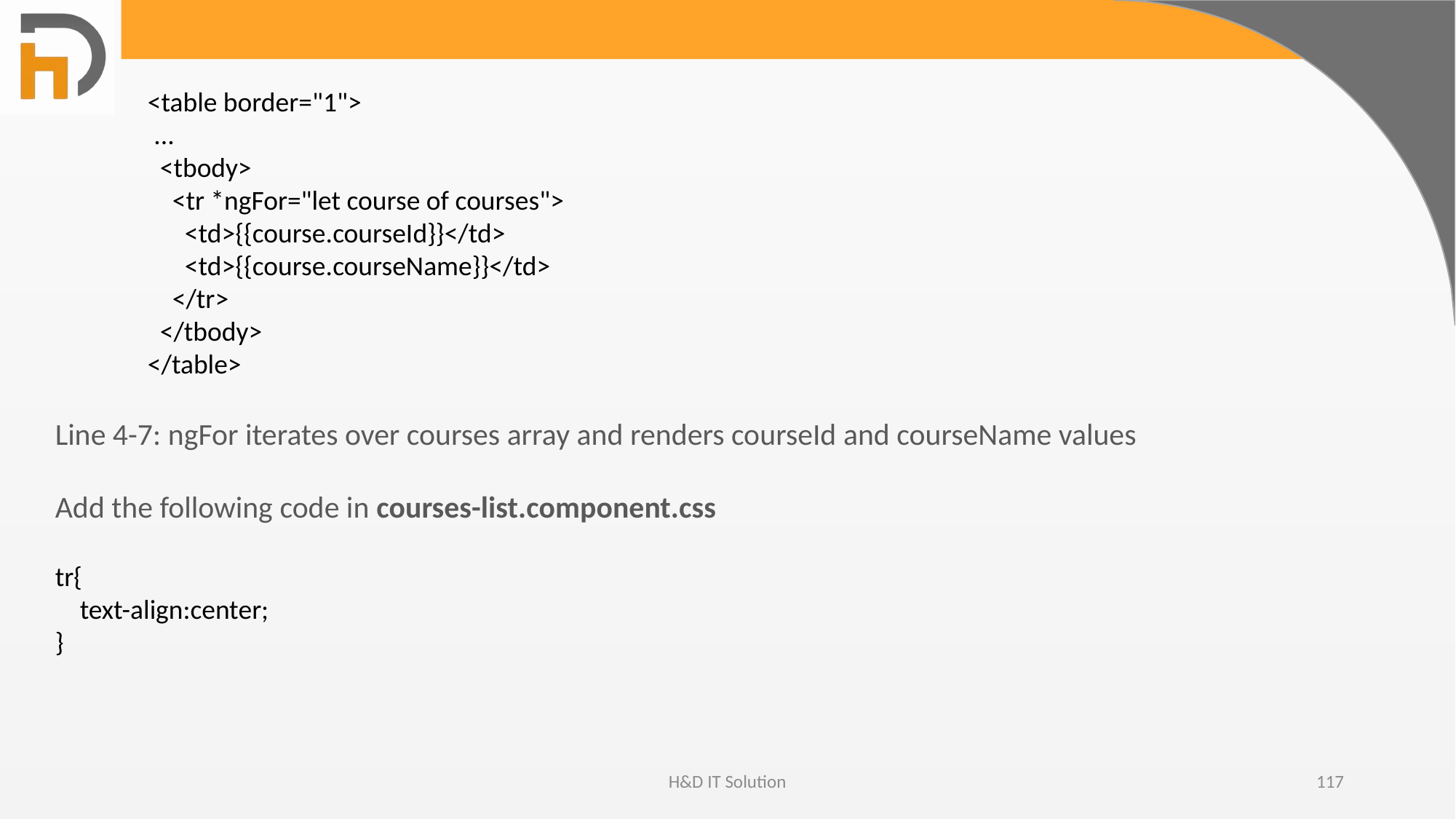

<table border="1">
 ...
  <tbody>
    <tr *ngFor="let course of courses">
      <td>{{course.courseId}}</td>
      <td>{{course.courseName}}</td>
    </tr>
  </tbody>
</table>
Line 4-7: ngFor iterates over courses array and renders courseId and courseName values

Add the following code in courses-list.component.css
tr{
    text-align:center;
}
H&D IT Solution
117